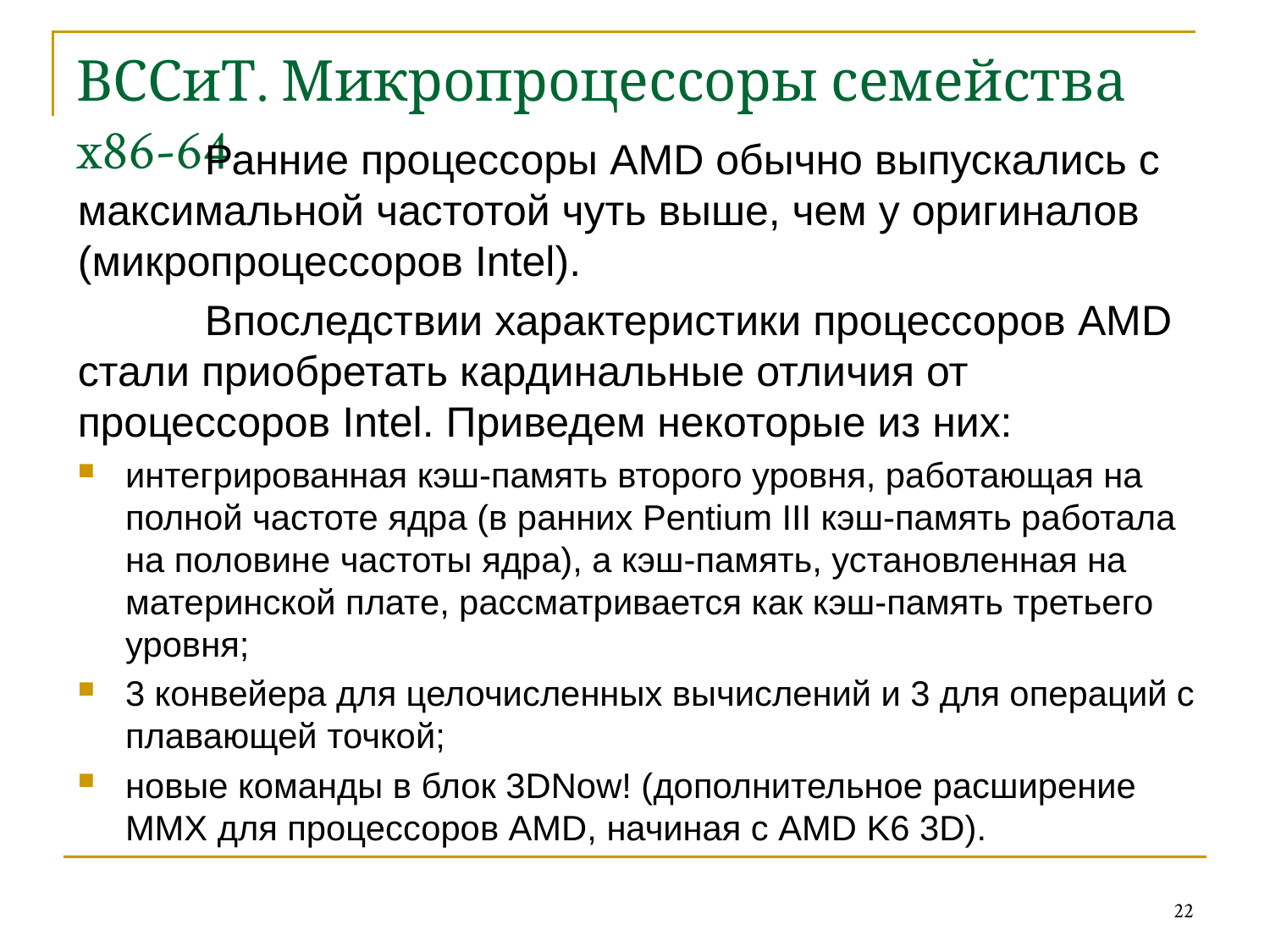

# ВССиТ. Микропроцессоры семейства x86-64
	Ранние процессоры AMD обычно выпускались с максимальной частотой чуть выше, чем у оригиналов (микропроцессоров Intel).
	Впоследствии характеристики процессоров AMD стали приобретать кардинальные отличия от процессоров Intel. Приведем некоторые из них:
интегрированная кэш-память второго уровня, работающая на полной частоте ядра (в ранних Pentium III кэш-память работала на половине частоты ядра), а кэш-память, установленная на материнской плате, рассматривается как кэш-память третьего уровня;
3 конвейера для целочисленных вычислений и 3 для операций с плавающей точкой;
новые команды в блок 3DNow! (дополнительное расширение MMX для процессоров AMD, начиная с AMD K6 3D).
22